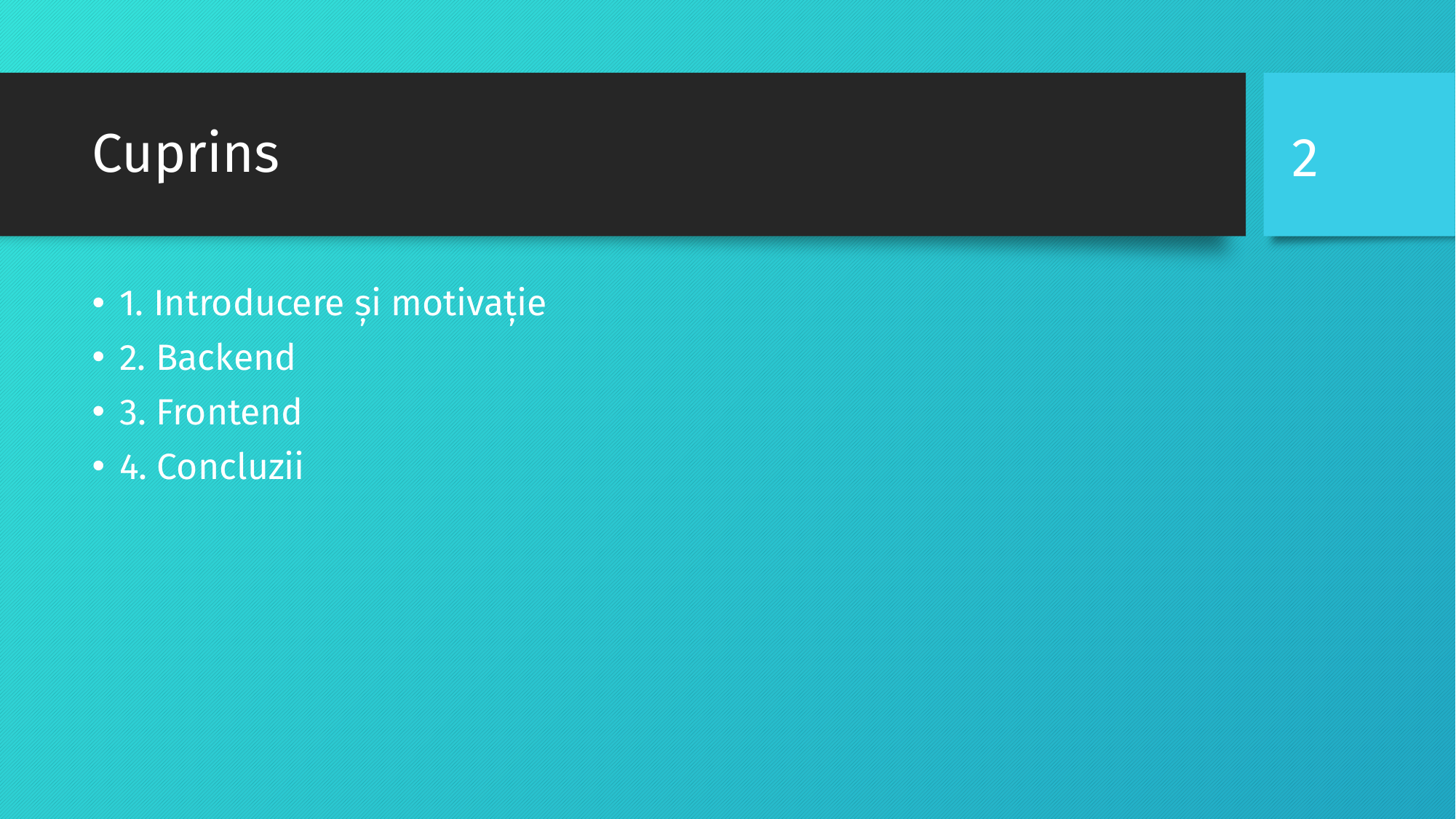

2
# Cuprins
1. Introducere și motivație
2. Backend
3. Frontend
4. Concluzii